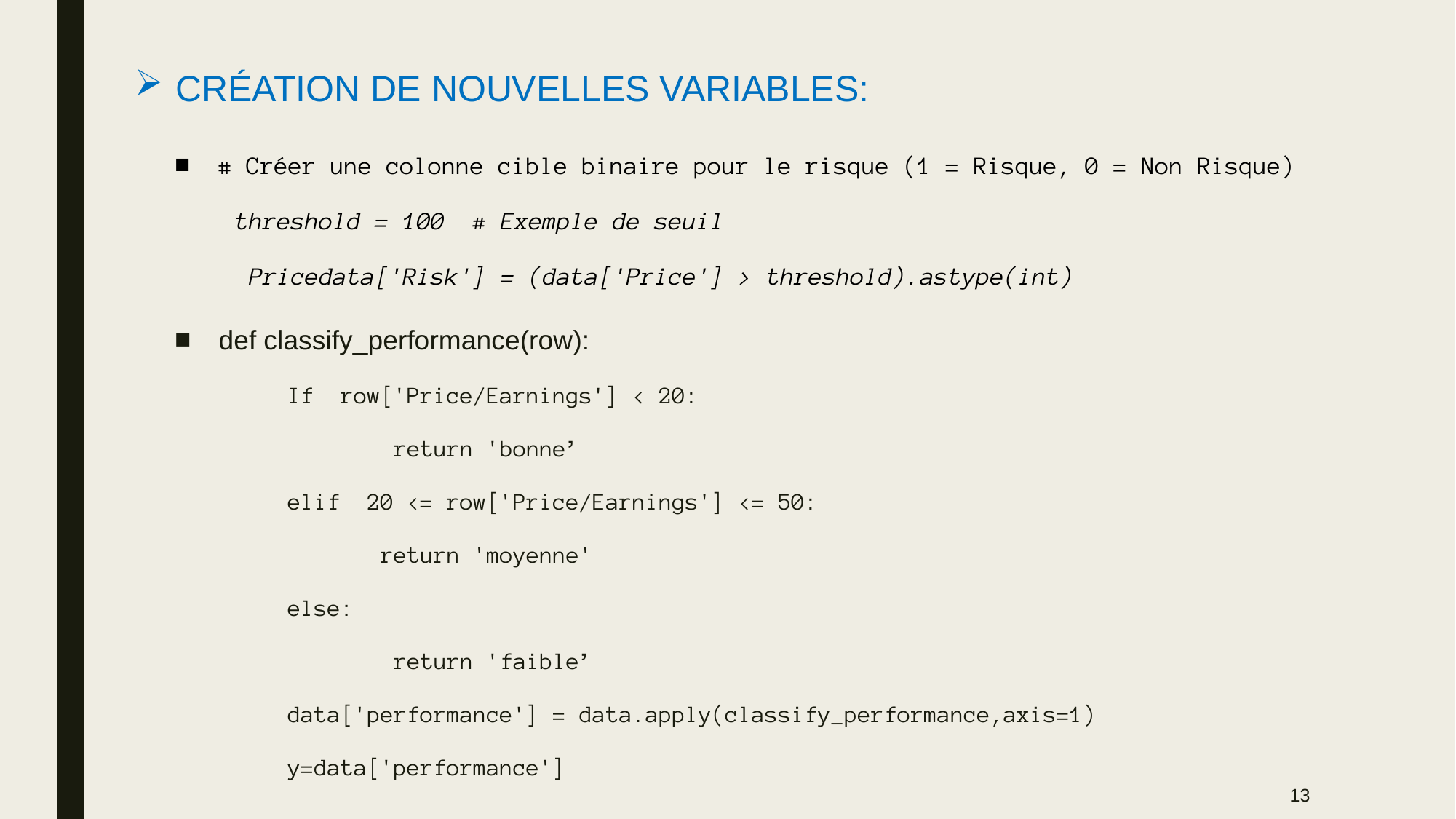

Création de nouvelles variables:
#
# Créer une colonne cible binaire pour le risque (1 = Risque, 0 = Non Risque)
threshold = 100  # Exemple de seuil
 Pricedata['Risk'] = (data['Price'] > threshold).astype(int)
def classify_performance(row):
If  row['Price/Earnings'] < 20:
        return 'bonne’
elif  20 <= row['Price/Earnings'] <= 50:
       return 'moyenne'
else:
        return 'faible’
data['performance'] = data.apply(classify_performance,axis=1)
y=data['performance']
13